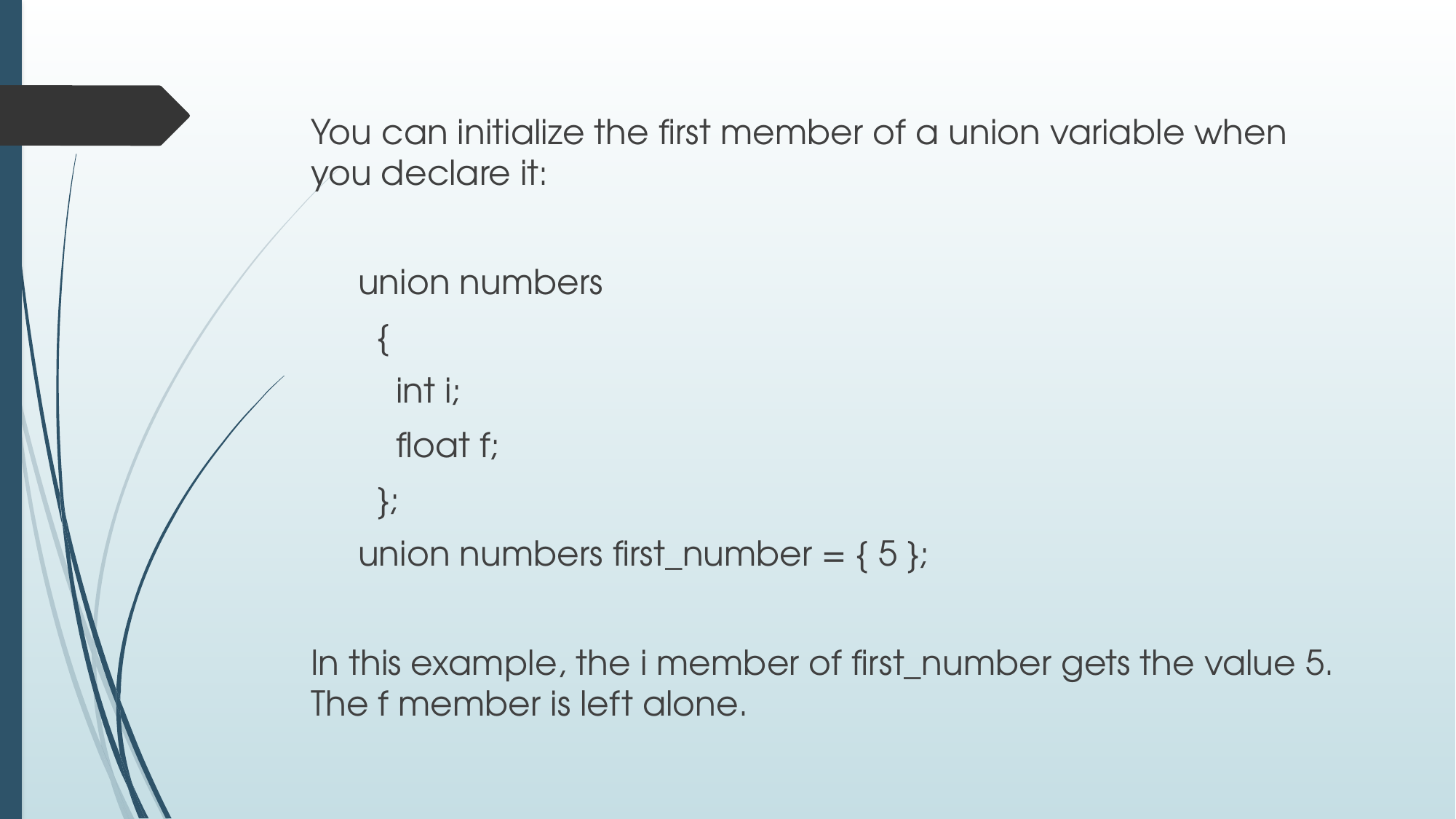

You can initialize the first member of a union variable when you declare it:

     union numbers
       {
         int i;
         float f;
       };
     union numbers first_number = { 5 };

In this example, the i member of first_number gets the value 5. The f member is left alone.